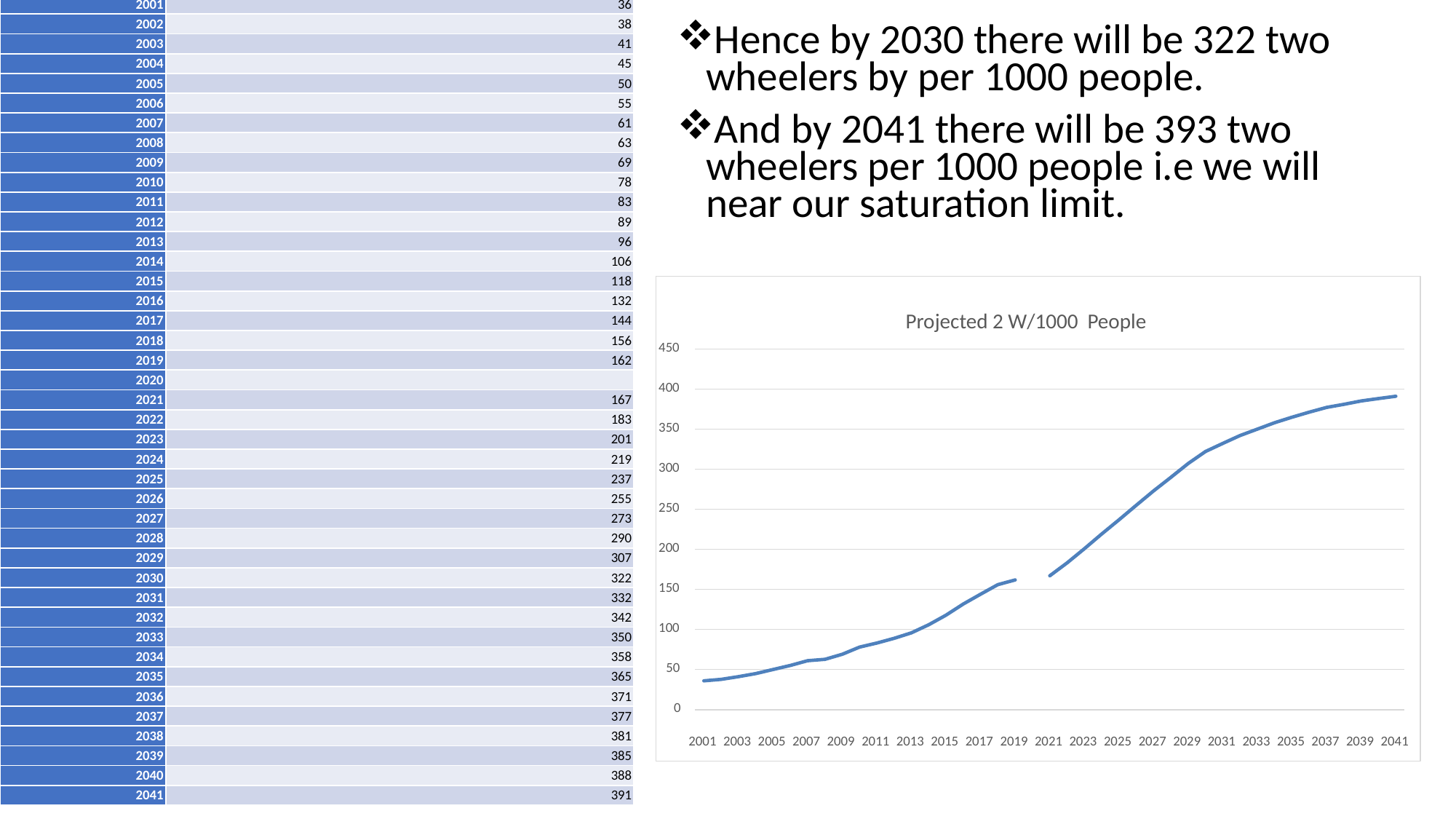

| year | Projected 2 W/1000 People |
| --- | --- |
| 2001 | 36 |
| 2002 | 38 |
| 2003 | 41 |
| 2004 | 45 |
| 2005 | 50 |
| 2006 | 55 |
| 2007 | 61 |
| 2008 | 63 |
| 2009 | 69 |
| 2010 | 78 |
| 2011 | 83 |
| 2012 | 89 |
| 2013 | 96 |
| 2014 | 106 |
| 2015 | 118 |
| 2016 | 132 |
| 2017 | 144 |
| 2018 | 156 |
| 2019 | 162 |
| 2020 |  |
| 2021 | 167 |
| 2022 | 183 |
| 2023 | 201 |
| 2024 | 219 |
| 2025 | 237 |
| 2026 | 255 |
| 2027 | 273 |
| 2028 | 290 |
| 2029 | 307 |
| 2030 | 322 |
| 2031 | 332 |
| 2032 | 342 |
| 2033 | 350 |
| 2034 | 358 |
| 2035 | 365 |
| 2036 | 371 |
| 2037 | 377 |
| 2038 | 381 |
| 2039 | 385 |
| 2040 | 388 |
| 2041 | 391 |

Hence by 2030 there will be 322 two wheelers by per 1000 people.
And by 2041 there will be 393 two wheelers per 1000 people i.e we will near our saturation limit.

# .

Projected 2 W/1000  People
450

400

350

300

250

200

150

100

50

0

2001
2003
2005
2007
2009
2011
2013
2015
2017
2019
2021
2023
2025
2027
2029
2031
2033
2035
2037
2039
2041